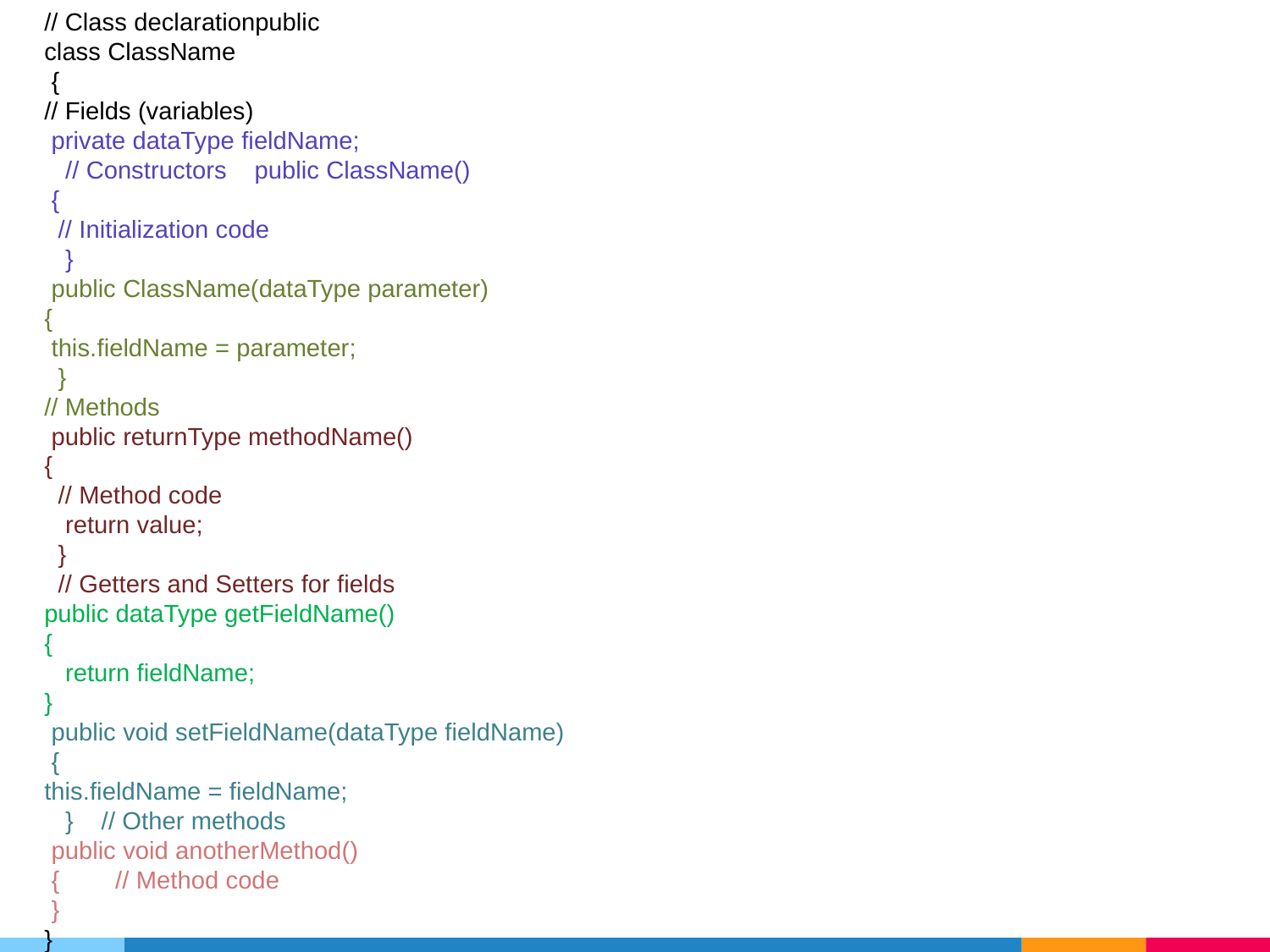

// Class declarationpublic
class ClassName
 {
// Fields (variables)
 private dataType fieldName;
   // Constructors    public ClassName()
 {
  // Initialization code
   }
 public ClassName(dataType parameter)
{
 this.fieldName = parameter;
  }
// Methods
 public returnType methodName()
{
  // Method code
   return value;
  }
  // Getters and Setters for fields
public dataType getFieldName()
{
   return fieldName;
}
 public void setFieldName(dataType fieldName)
 {
this.fieldName = fieldName;
   }    // Other methods
 public void anotherMethod()
 {        // Method code
 }
}